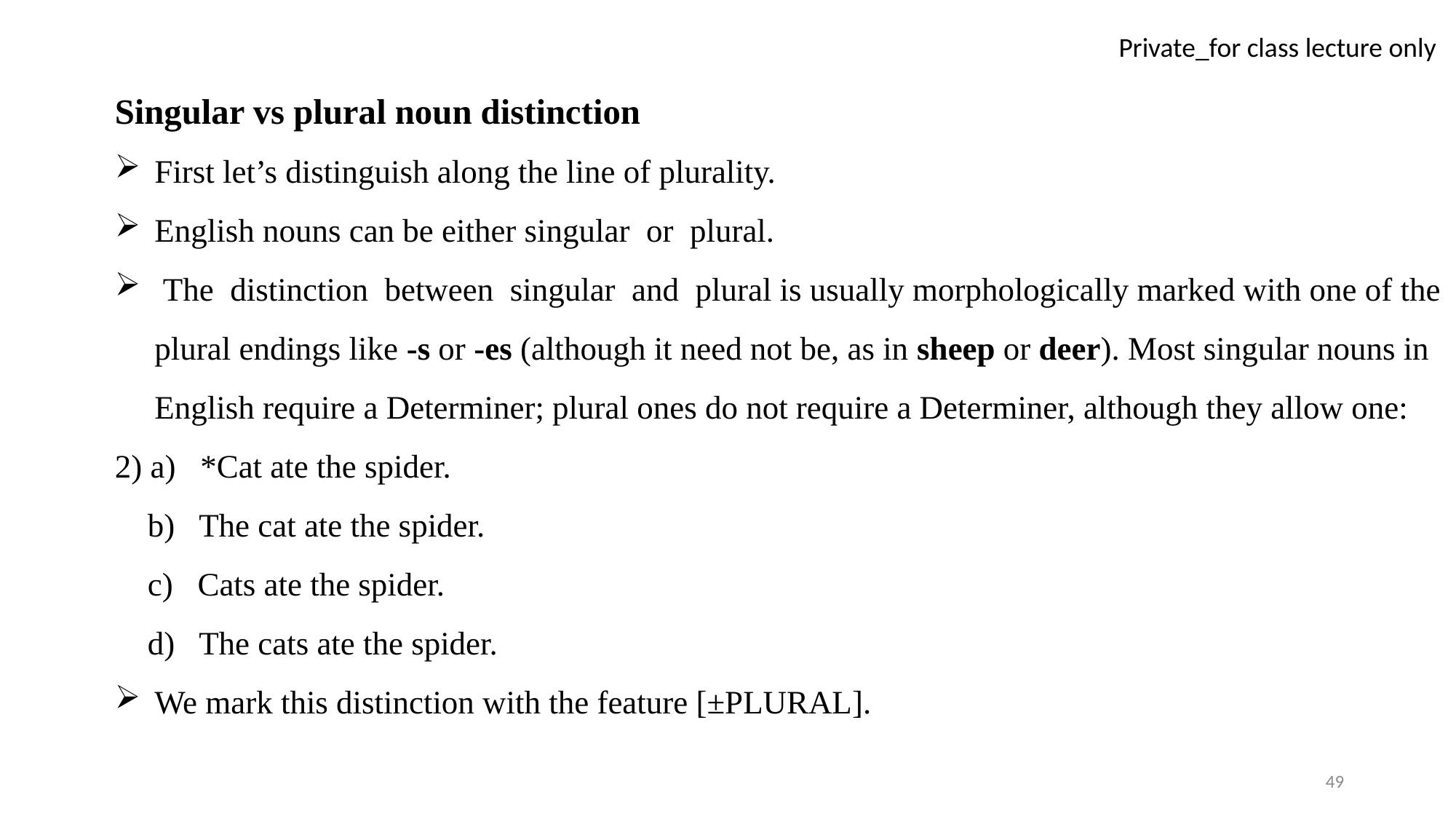

Singular vs plural noun distinction
First let’s distinguish along the line of plurality.
English nouns can be either singular  or  plural.
 The  distinction  between  singular  and  plural is usually morphologically marked with one of the plural endings like -s or -es (although it need not be, as in sheep or deer). Most singular nouns in English require a Determiner; plural ones do not require a Determiner, although they allow one:
2) a)   *Cat ate the spider.
    b)   The cat ate the spider.
    c)   Cats ate the spider.
    d)   The cats ate the spider.
We mark this distinction with the feature [±PLURAL].
49